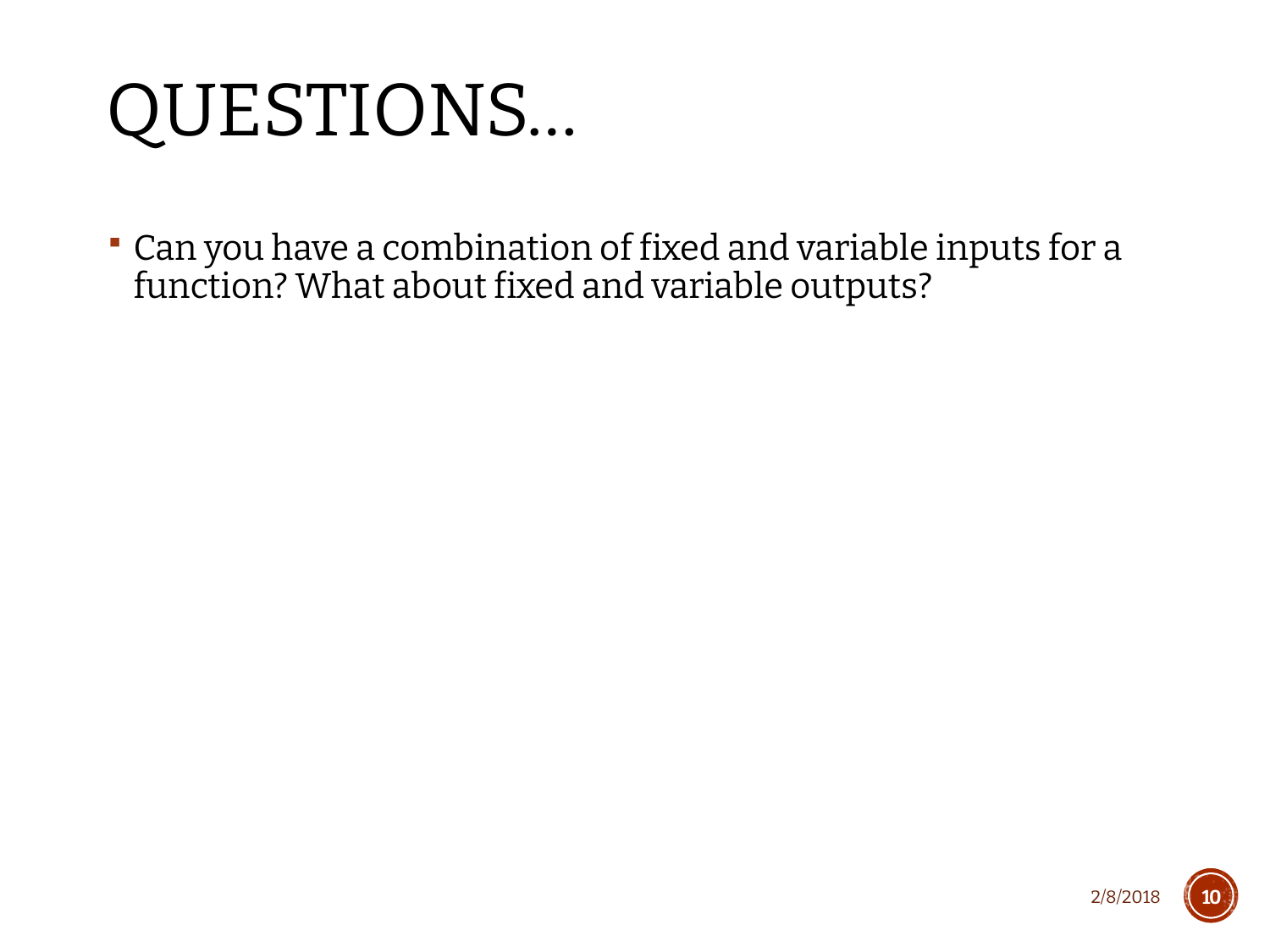

# Questions…
Can you have a combination of fixed and variable inputs for a function? What about fixed and variable outputs?
2/8/2018
10